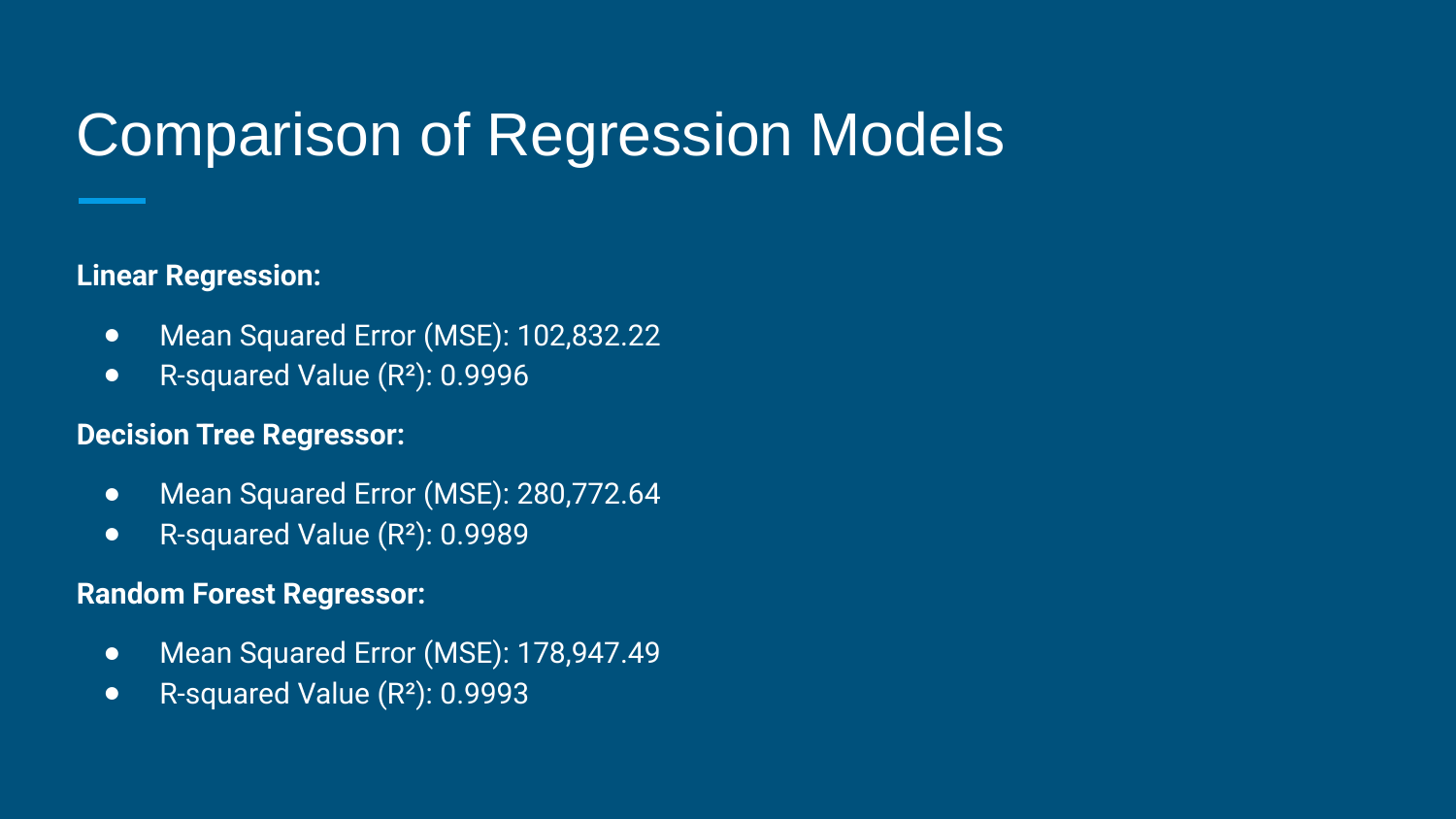

# Comparison of Regression Models
Linear Regression:
Mean Squared Error (MSE): 102,832.22
R-squared Value (R²): 0.9996
Decision Tree Regressor:
Mean Squared Error (MSE): 280,772.64
R-squared Value (R²): 0.9989
Random Forest Regressor:
Mean Squared Error (MSE): 178,947.49
R-squared Value (R²): 0.9993